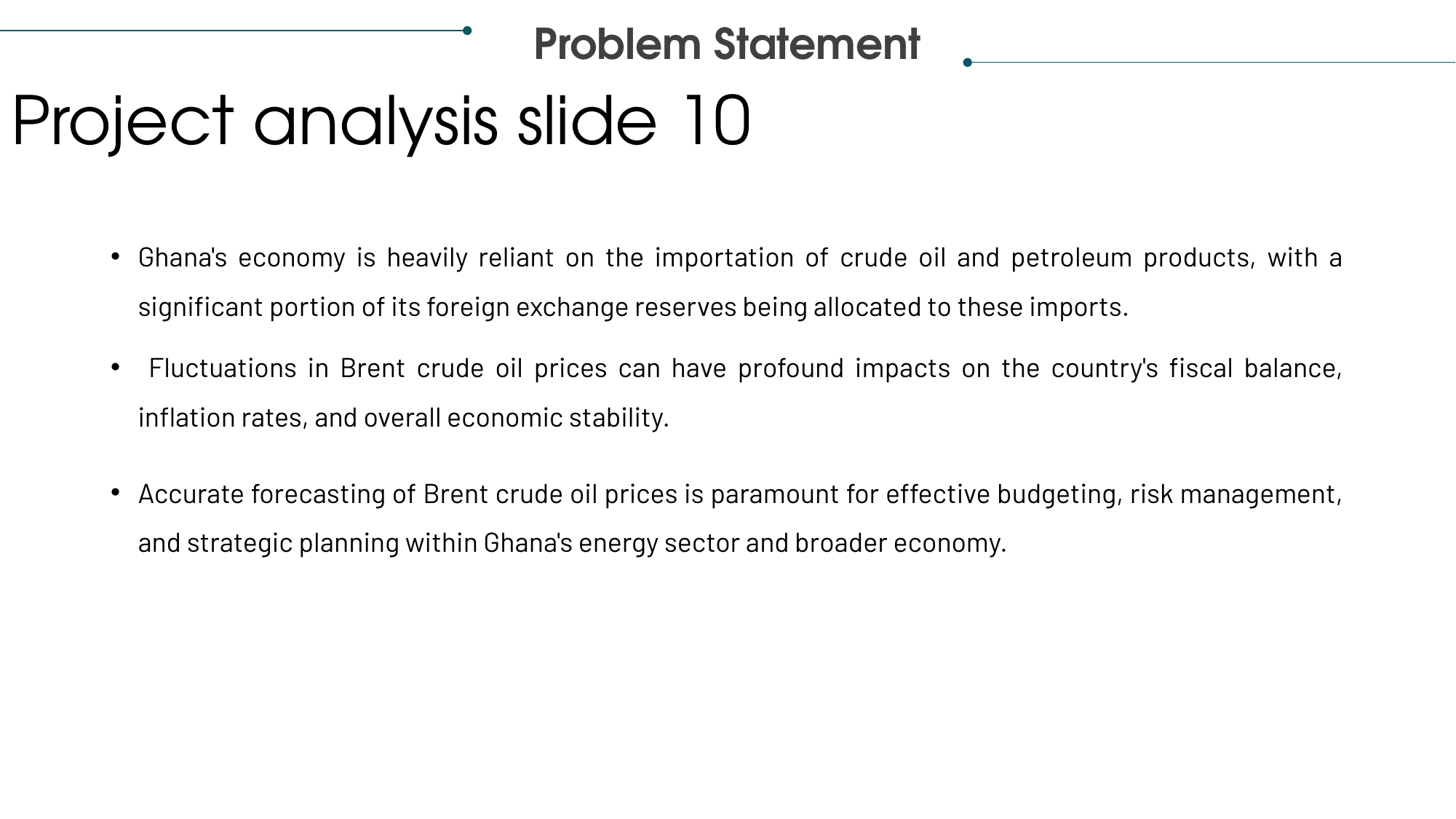

Problem Statement
Project analysis slide 10
Ghana's economy is heavily reliant on the importation of crude oil and petroleum products, with a significant portion of its foreign exchange reserves being allocated to these imports.
 Fluctuations in Brent crude oil prices can have profound impacts on the country's fiscal balance, inflation rates, and overall economic stability.
Accurate forecasting of Brent crude oil prices is paramount for effective budgeting, risk management, and strategic planning within Ghana's energy sector and broader economy.